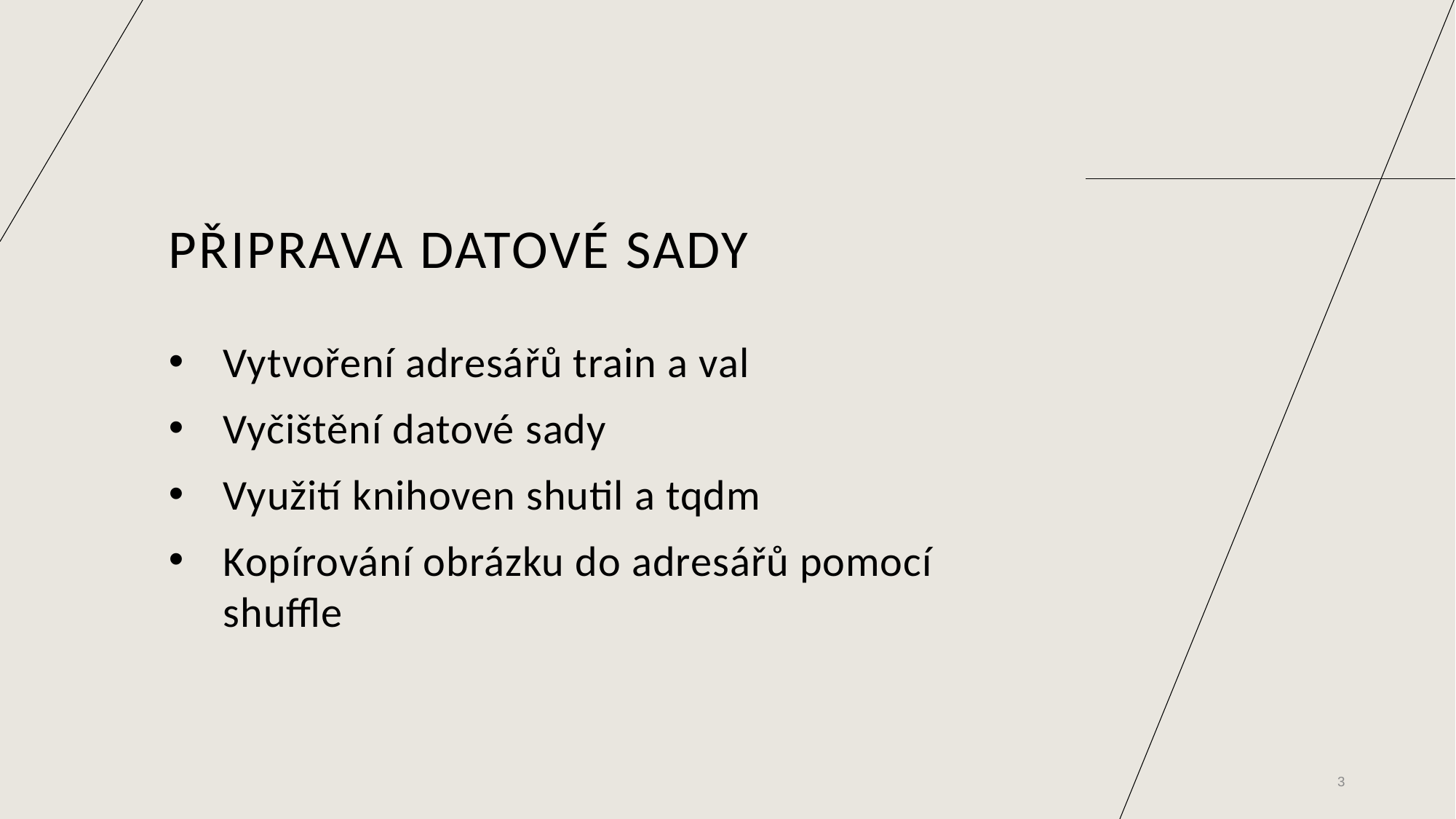

# Připrava datové sady
Vytvoření adresářů train a val
Vyčištění datové sady
Využití knihoven shutil a tqdm
Kopírování obrázku do adresářů pomocí shuffle

3